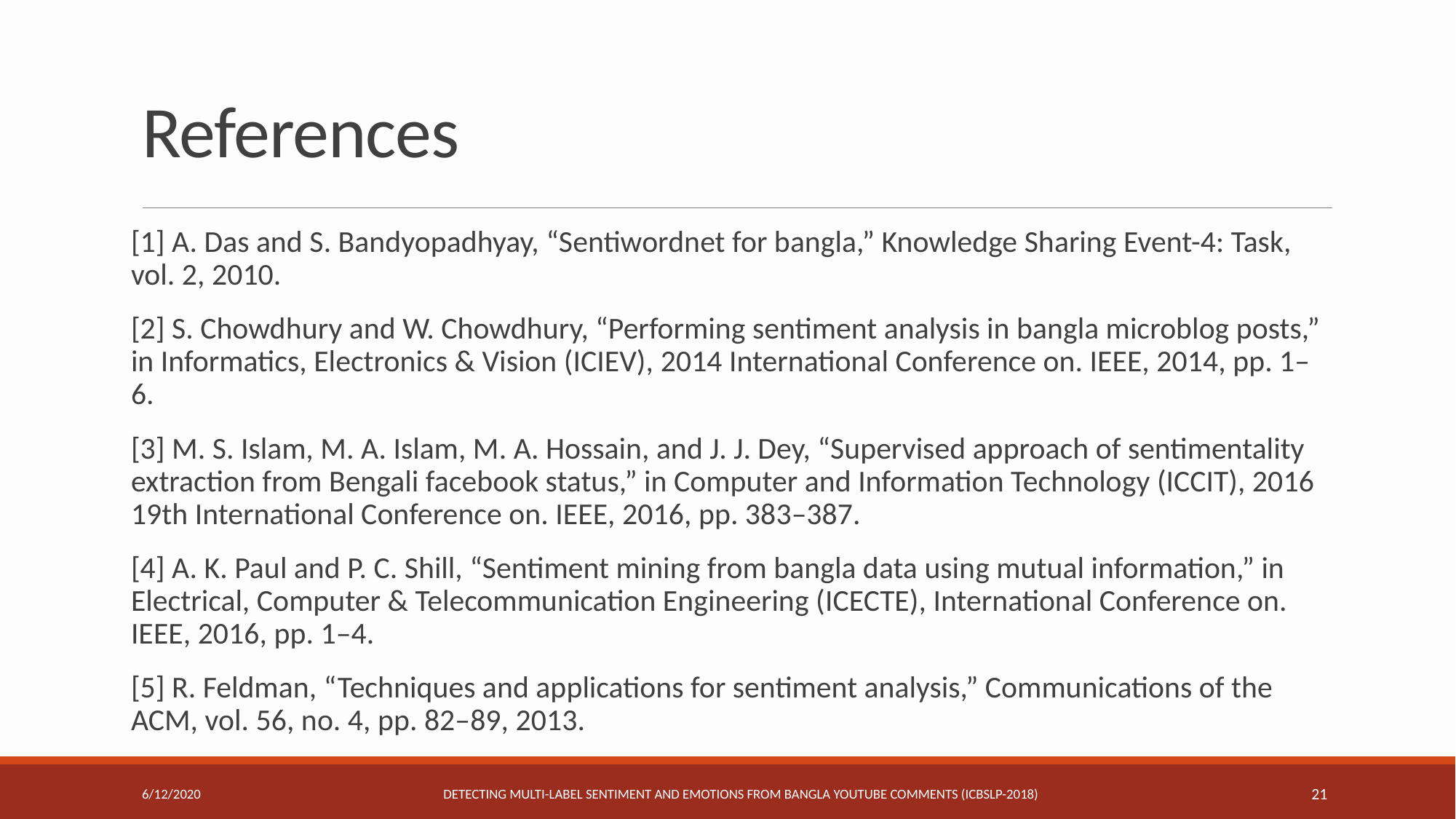

# References
[1] A. Das and S. Bandyopadhyay, “Sentiwordnet for bangla,” Knowledge Sharing Event-4: Task, vol. 2, 2010.
[2] S. Chowdhury and W. Chowdhury, “Performing sentiment analysis in bangla microblog posts,” in Informatics, Electronics & Vision (ICIEV), 2014 International Conference on. IEEE, 2014, pp. 1–6.
[3] M. S. Islam, M. A. Islam, M. A. Hossain, and J. J. Dey, “Supervised approach of sentimentality extraction from Bengali facebook status,” in Computer and Information Technology (ICCIT), 2016 19th International Conference on. IEEE, 2016, pp. 383–387.
[4] A. K. Paul and P. C. Shill, “Sentiment mining from bangla data using mutual information,” in Electrical, Computer & Telecommunication Engineering (ICECTE), International Conference on. IEEE, 2016, pp. 1–4.
[5] R. Feldman, “Techniques and applications for sentiment analysis,” Communications of the ACM, vol. 56, no. 4, pp. 82–89, 2013.
Detecting Multi-label Sentiment and Emotions from Bangla YouTube Comments (ICBSLP-2018)
6/12/2020
21